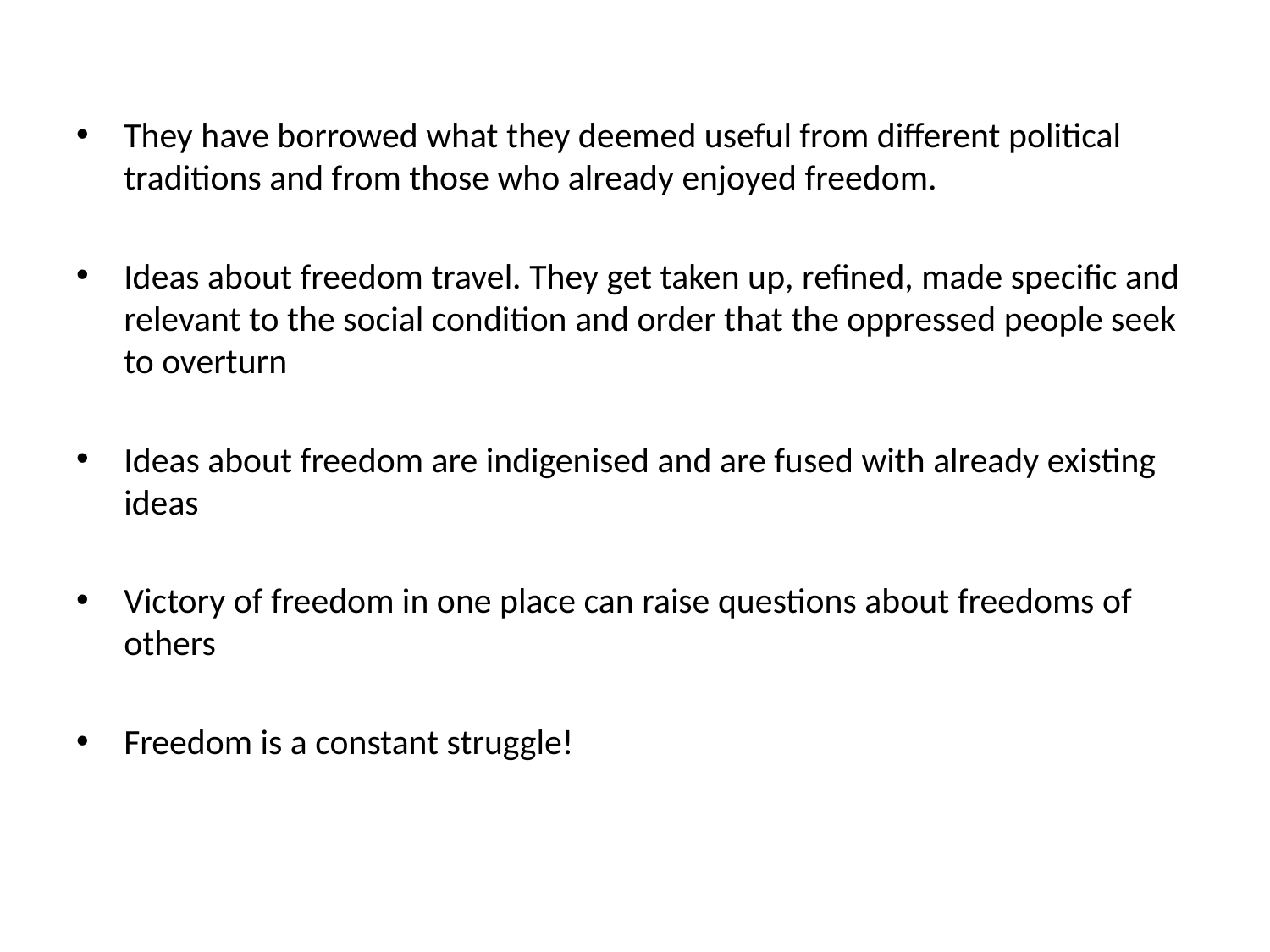

#
They have borrowed what they deemed useful from different political traditions and from those who already enjoyed freedom.

Ideas about freedom travel. They get taken up, refined, made specific and relevant to the social condition and order that the oppressed people seek to overturn

Ideas about freedom are indigenised and are fused with already existing ideas

Victory of freedom in one place can raise questions about freedoms of others

Freedom is a constant struggle!